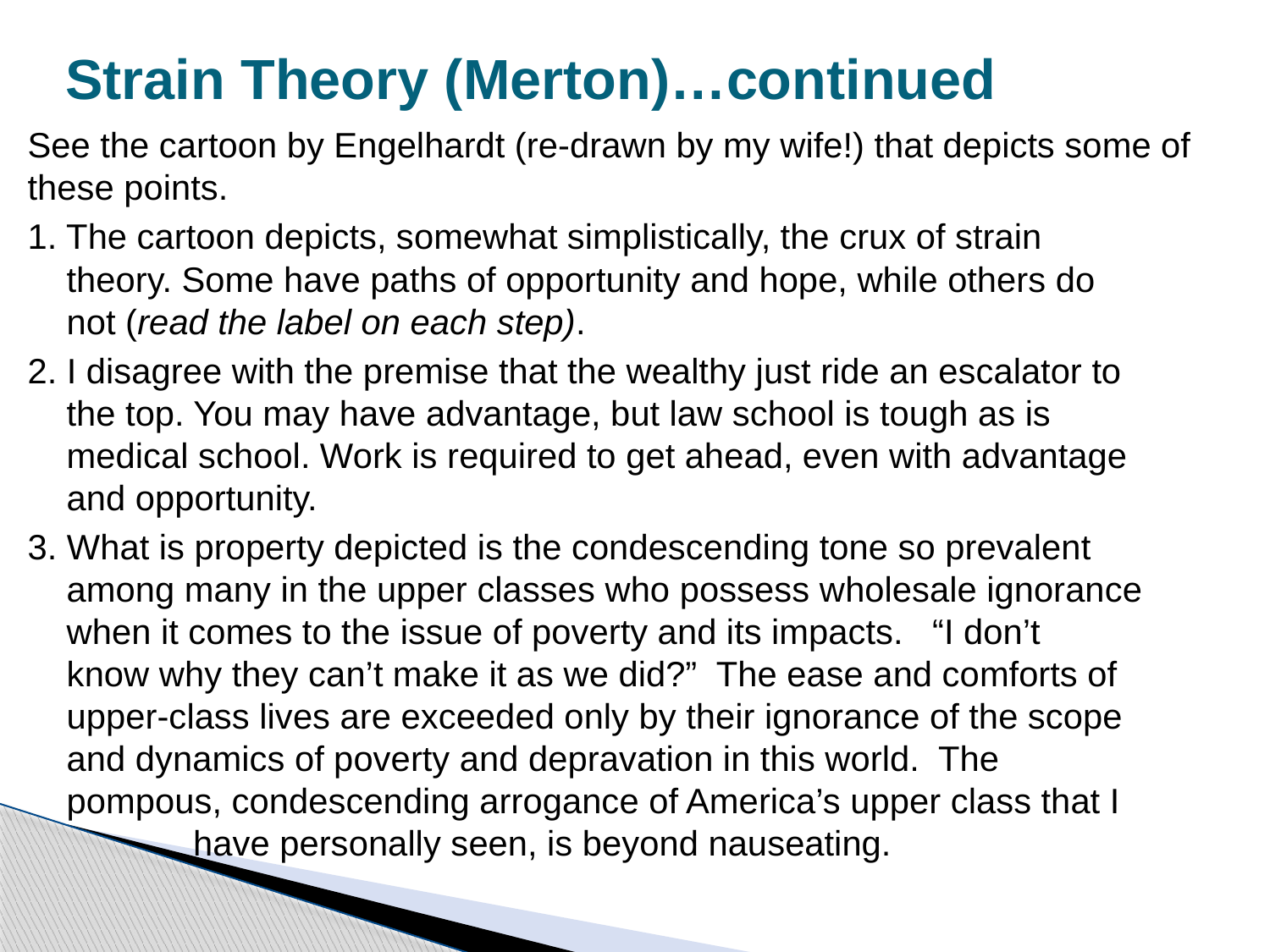

# Strain Theory (Merton)…continued
See the cartoon by Engelhardt (re-drawn by my wife!) that depicts some of these points.
1. The cartoon depicts, somewhat simplistically, the crux of strain
    theory. Some have paths of opportunity and hope, while others do
    not (read the label on each step).
2. I disagree with the premise that the wealthy just ride an escalator to
    the top. You may have advantage, but law school is tough as is
    medical school. Work is required to get ahead, even with advantage
    and opportunity.
3. What is property depicted is the condescending tone so prevalent
    among many in the upper classes who possess wholesale ignorance
    when it comes to the issue of poverty and its impacts.   “I don’t
    know why they can’t make it as we did?”  The ease and comforts of
    upper-class lives are exceeded only by their ignorance of the scope
    and dynamics of poverty and depravation in this world.  The
    pompous, condescending arrogance of America’s upper class that I
                 have personally seen, is beyond nauseating.